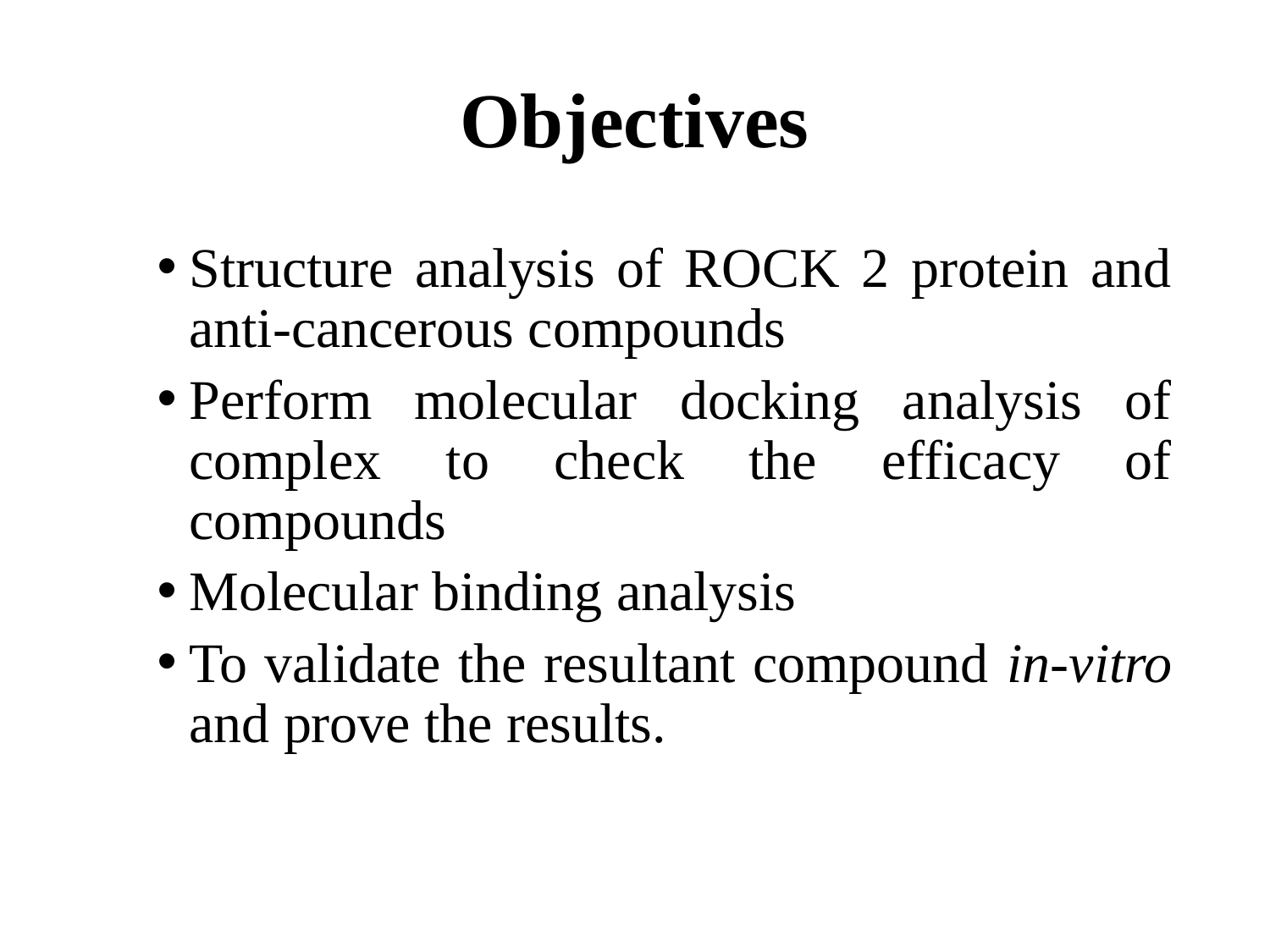

# Objectives
Structure analysis of ROCK 2 protein and anti-cancerous compounds
Perform molecular docking analysis of complex to check the efficacy of compounds
Molecular binding analysis
To validate the resultant compound in-vitro and prove the results.